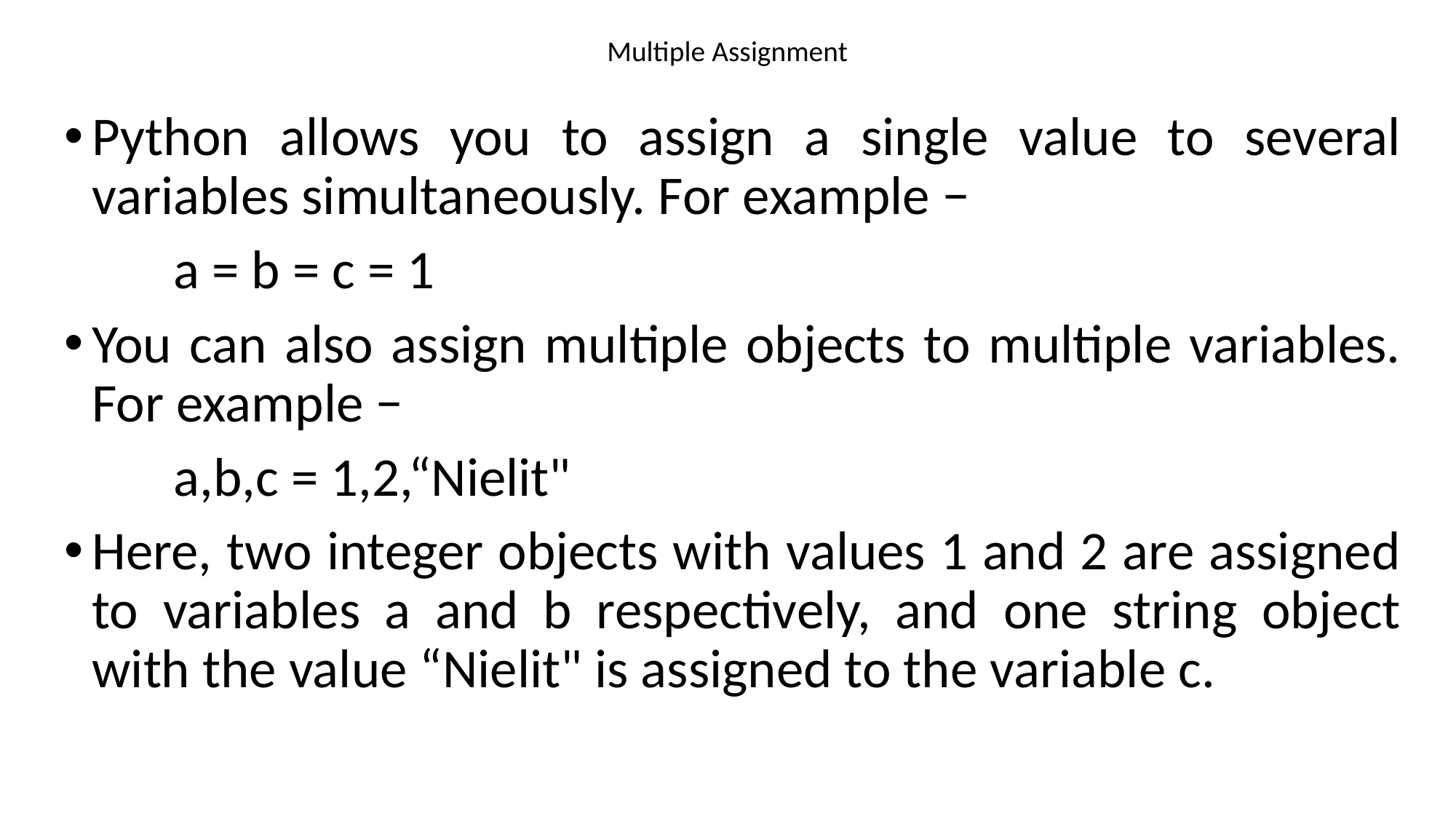

# Multiple Assignment
Python allows you to assign a single value to several variables simultaneously. For example −
	a = b = c = 1
You can also assign multiple objects to multiple variables. For example −
	a,b,c = 1,2,“Nielit"
Here, two integer objects with values 1 and 2 are assigned to variables a and b respectively, and one string object with the value “Nielit" is assigned to the variable c.